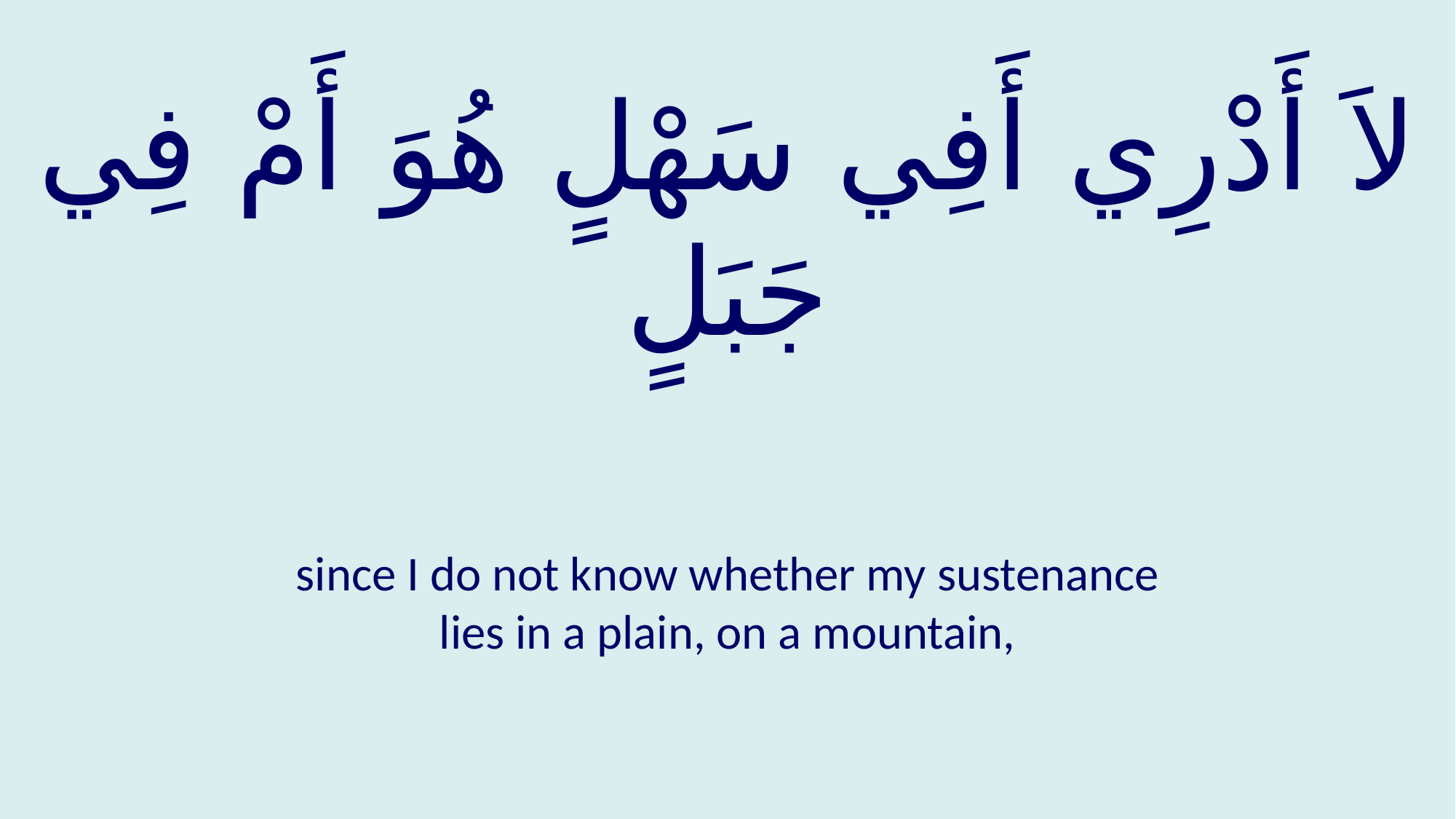

# لاَ أَدْرِي أَفِي سَهْلٍ هُوَ أَمْ فِي جَبَلٍ
since I do not know whether my sustenance lies in a plain, on a mountain,